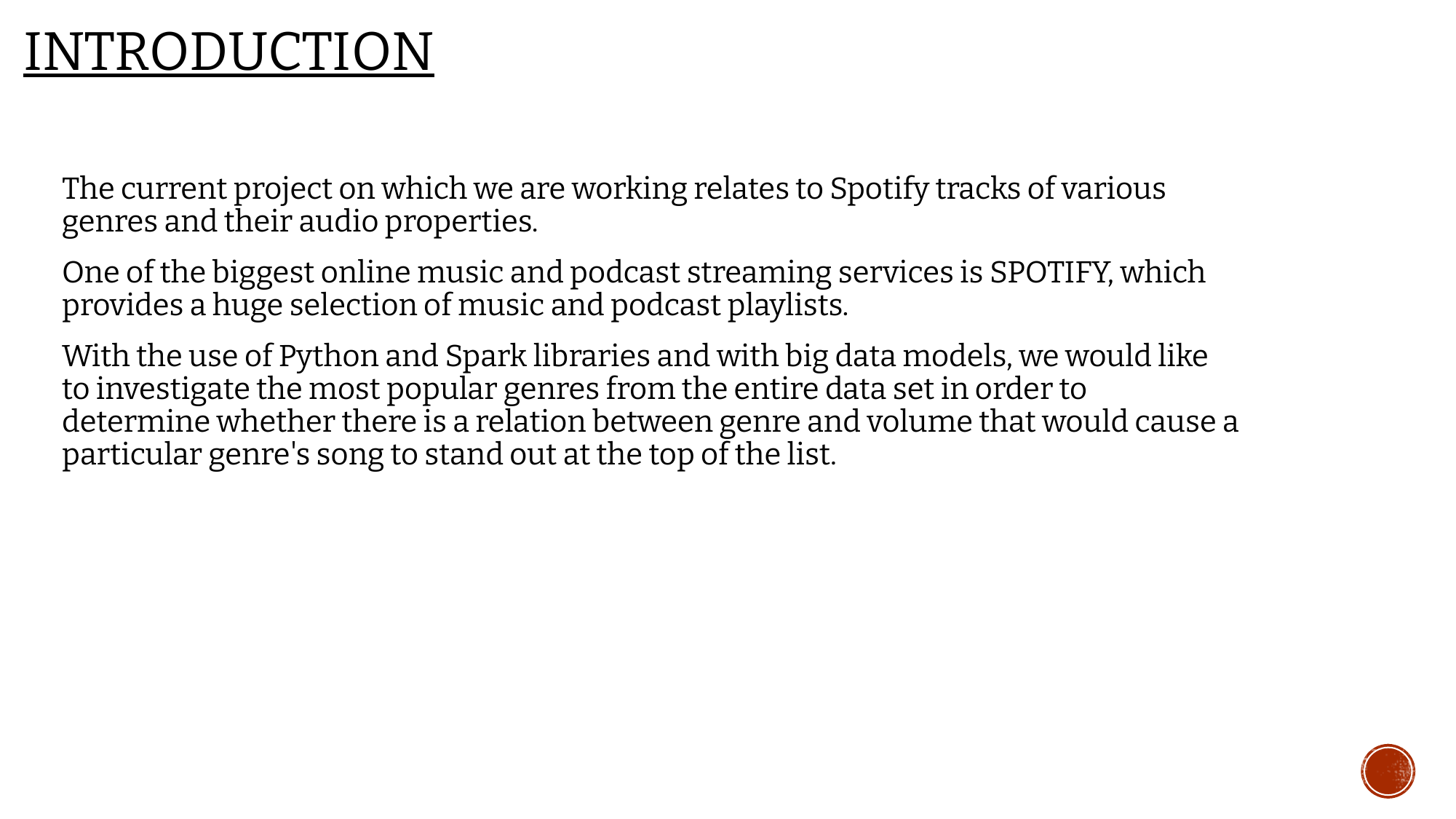

# Introduction

The current project on which we are working relates to Spotify tracks of various genres and their audio properties.
One of the biggest online music and podcast streaming services is SPOTIFY, which provides a huge selection of music and podcast playlists.
With the use of Python and Spark libraries and with big data models, we would like to investigate the most popular genres from the entire data set in order to determine whether there is a relation between genre and volume that would cause a particular genre's song to stand out at the top of the list.